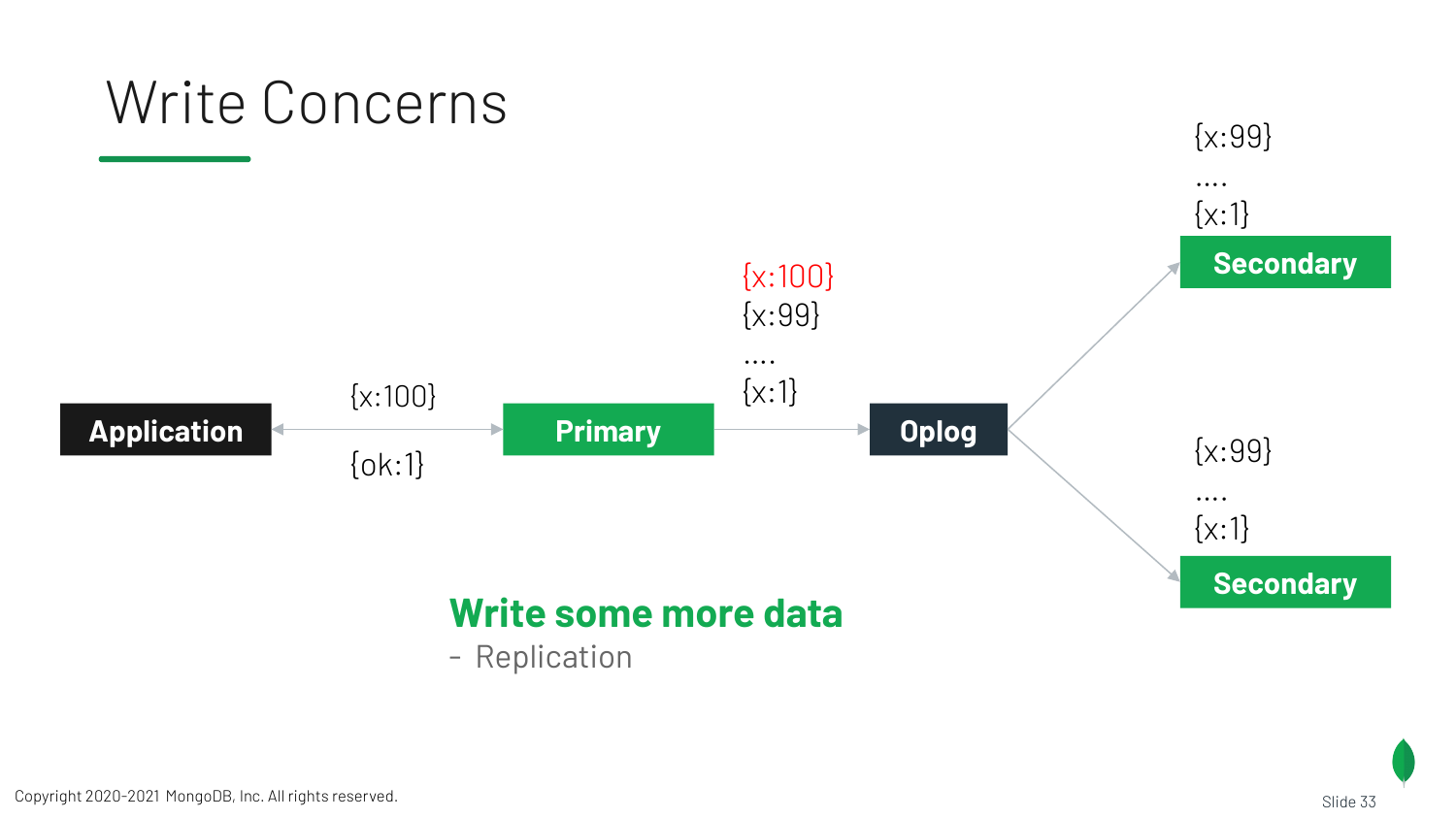

Write Concerns
{x:99}
….
{x:1}
Secondary
{x:100}
{x:99}
….
{x:1}
{x:100}
Primary
Application
Oplog
{x:99}
….
{x:1}
{ok:1}
Secondary
Write some more data
Replication
Slide 33